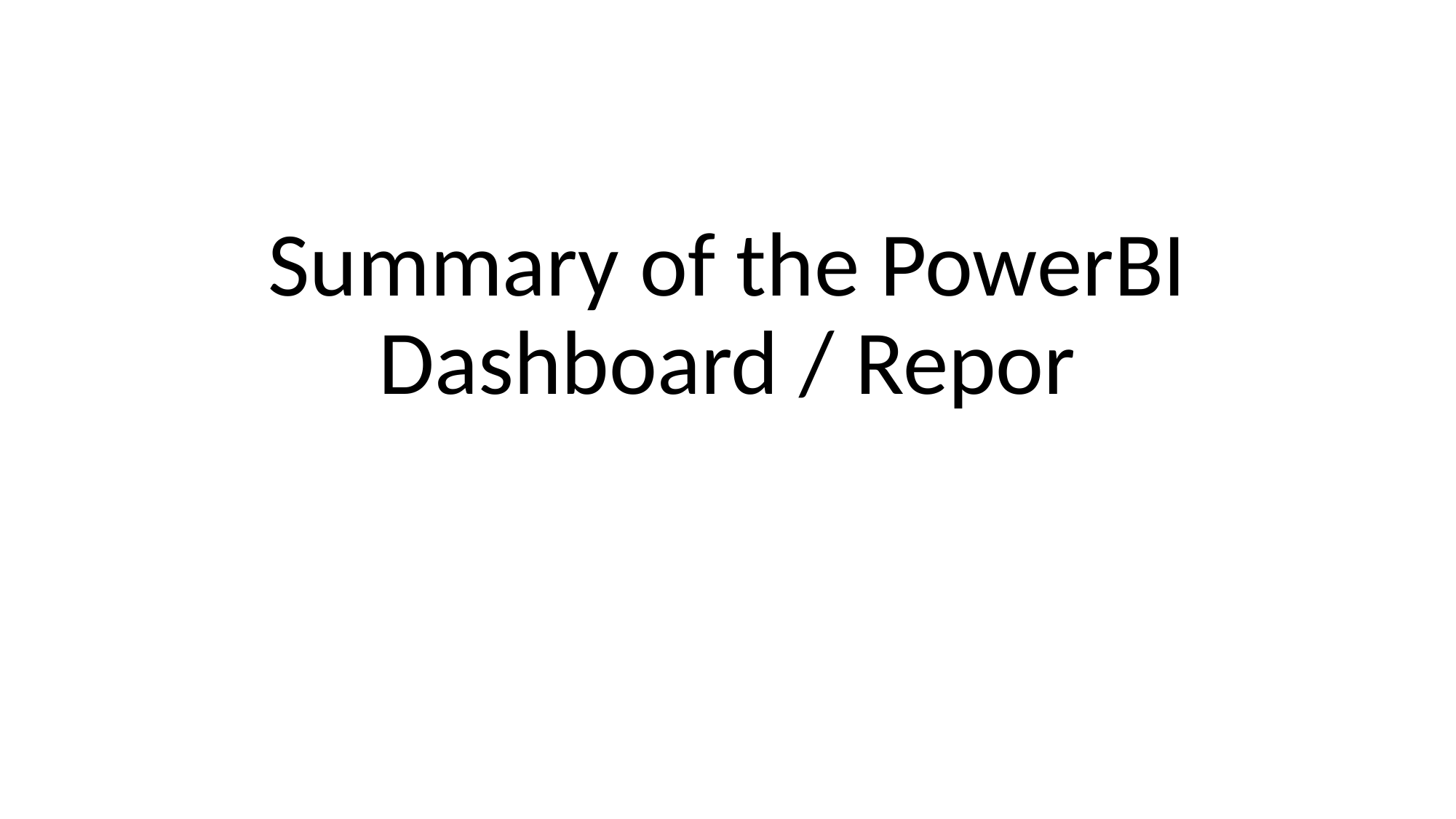

# Summary of the PowerBI Dashboard / Repor